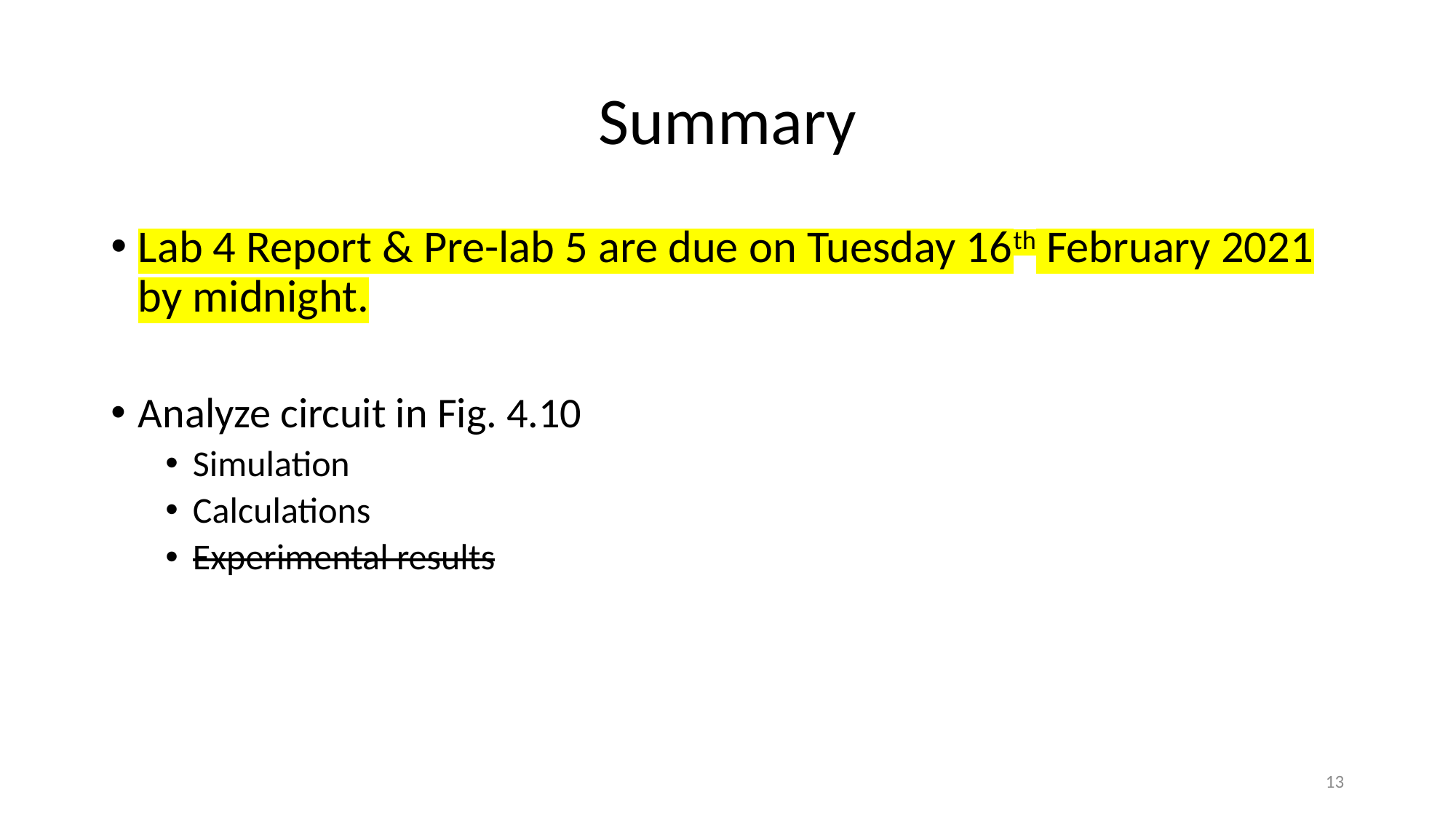

# Summary
Lab 4 Report & Pre-lab 5 are due on Tuesday 16th February 2021 by midnight.
Analyze circuit in Fig. 4.10
Simulation
Calculations
Experimental results

13